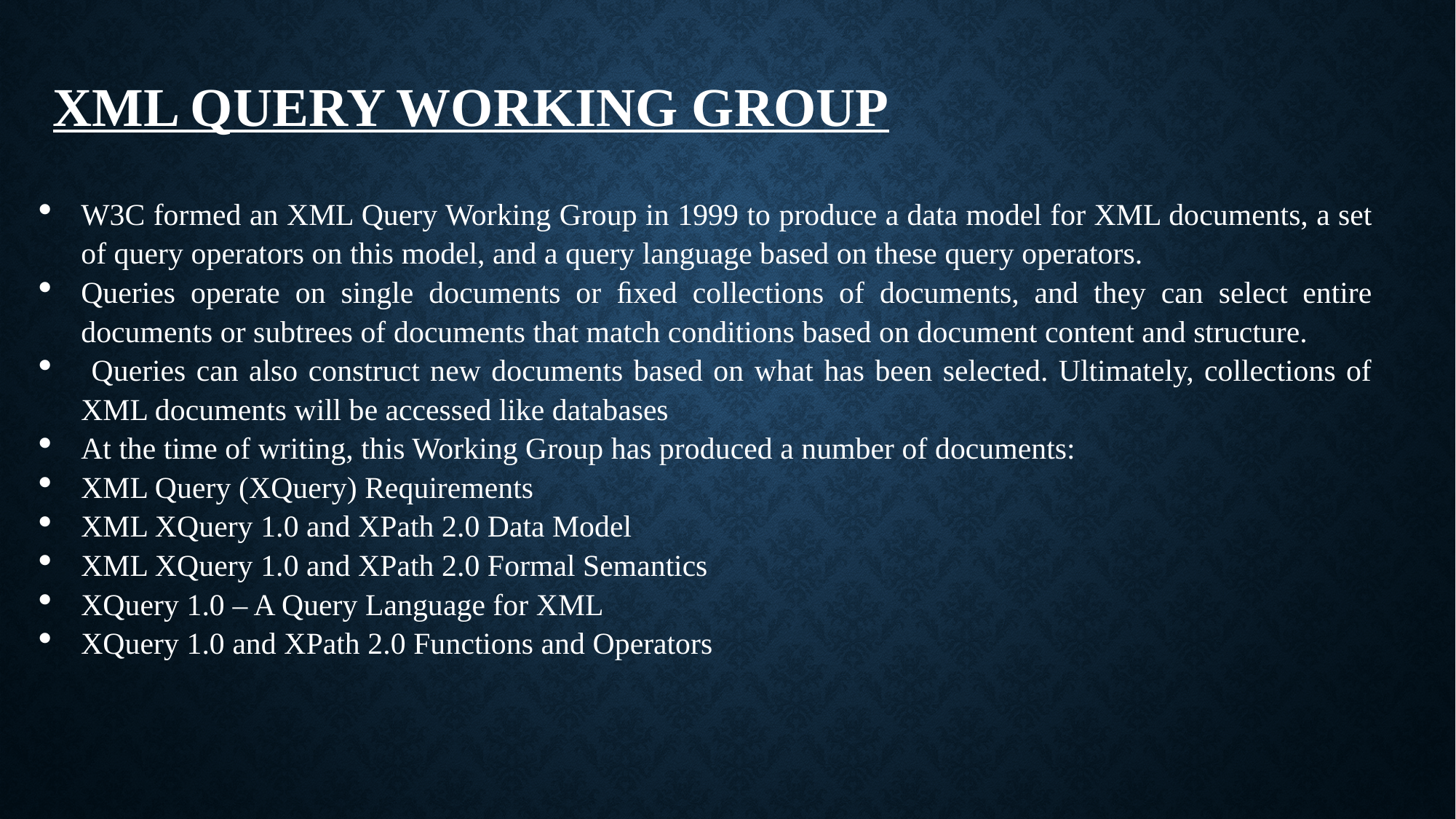

# XML Query Working Group
W3C formed an XML Query Working Group in 1999 to produce a data model for XML documents, a set of query operators on this model, and a query language based on these query operators.
Queries operate on single documents or ﬁxed collections of documents, and they can select entire documents or subtrees of documents that match conditions based on document content and structure.
 Queries can also construct new documents based on what has been selected. Ultimately, collections of XML documents will be accessed like databases
At the time of writing, this Working Group has produced a number of documents:
XML Query (XQuery) Requirements
XML XQuery 1.0 and XPath 2.0 Data Model
XML XQuery 1.0 and XPath 2.0 Formal Semantics
XQuery 1.0 – A Query Language for XML
XQuery 1.0 and XPath 2.0 Functions and Operators